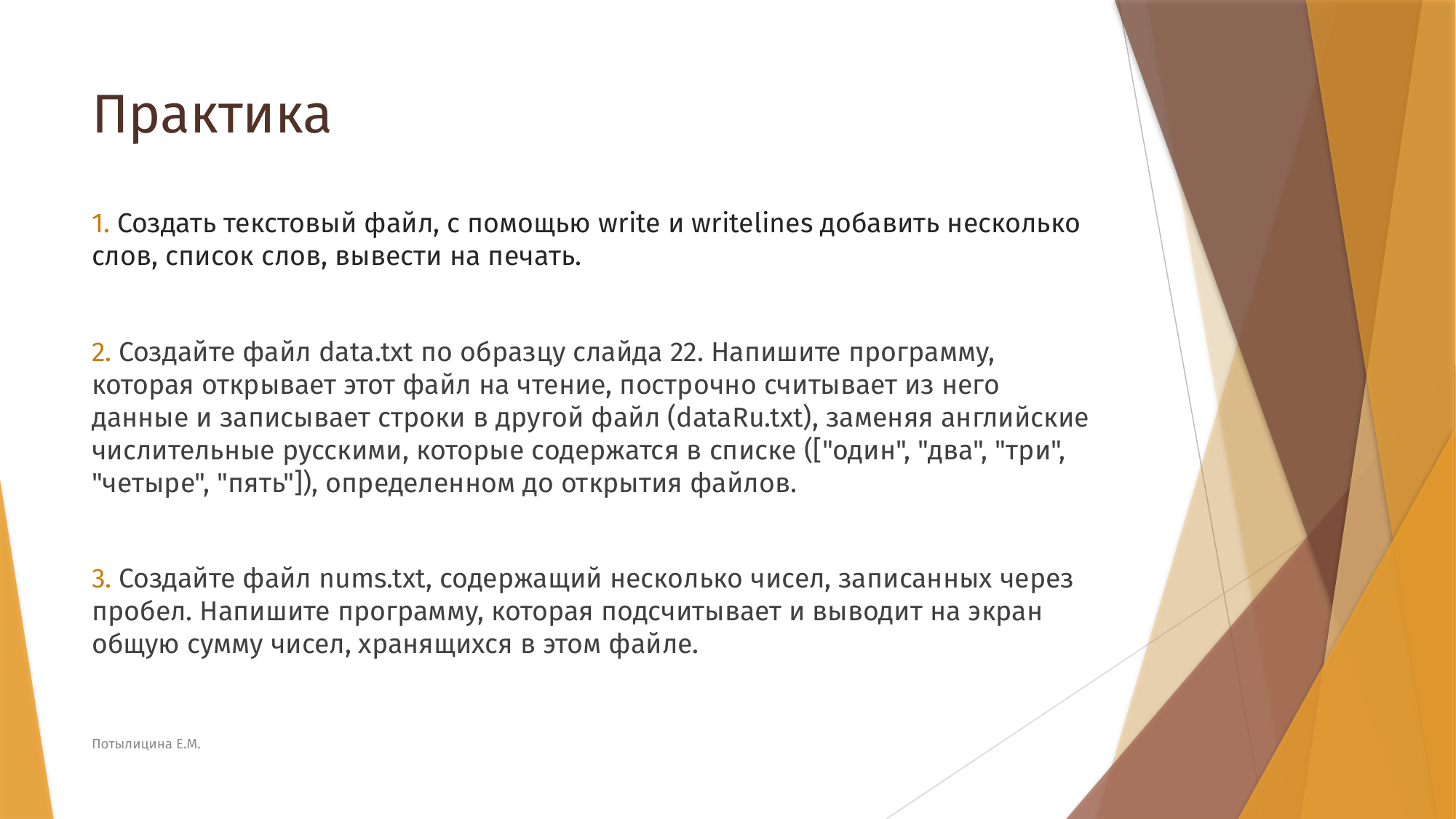

# Практика
1. Создать текстовый файл, с помощью write и writelines добавить несколько слов, список слов, вывести на печать.

2. Создайте файл data.txt по образцу слайда 22. Напишите программу, которая открывает этот файл на чтение, построчно считывает из него данные и записывает строки в другой файл (dataRu.txt), заменяя английские числительные русскими, которые содержатся в списке (["один", "два", "три", "четыре", "пять"]), определенном до открытия файлов.

3. Создайте файл nums.txt, содержащий несколько чисел, записанных через пробел. Напишите программу, которая подсчитывает и выводит на экран общую сумму чисел, хранящихся в этом файле.
Потылицина Е.М.